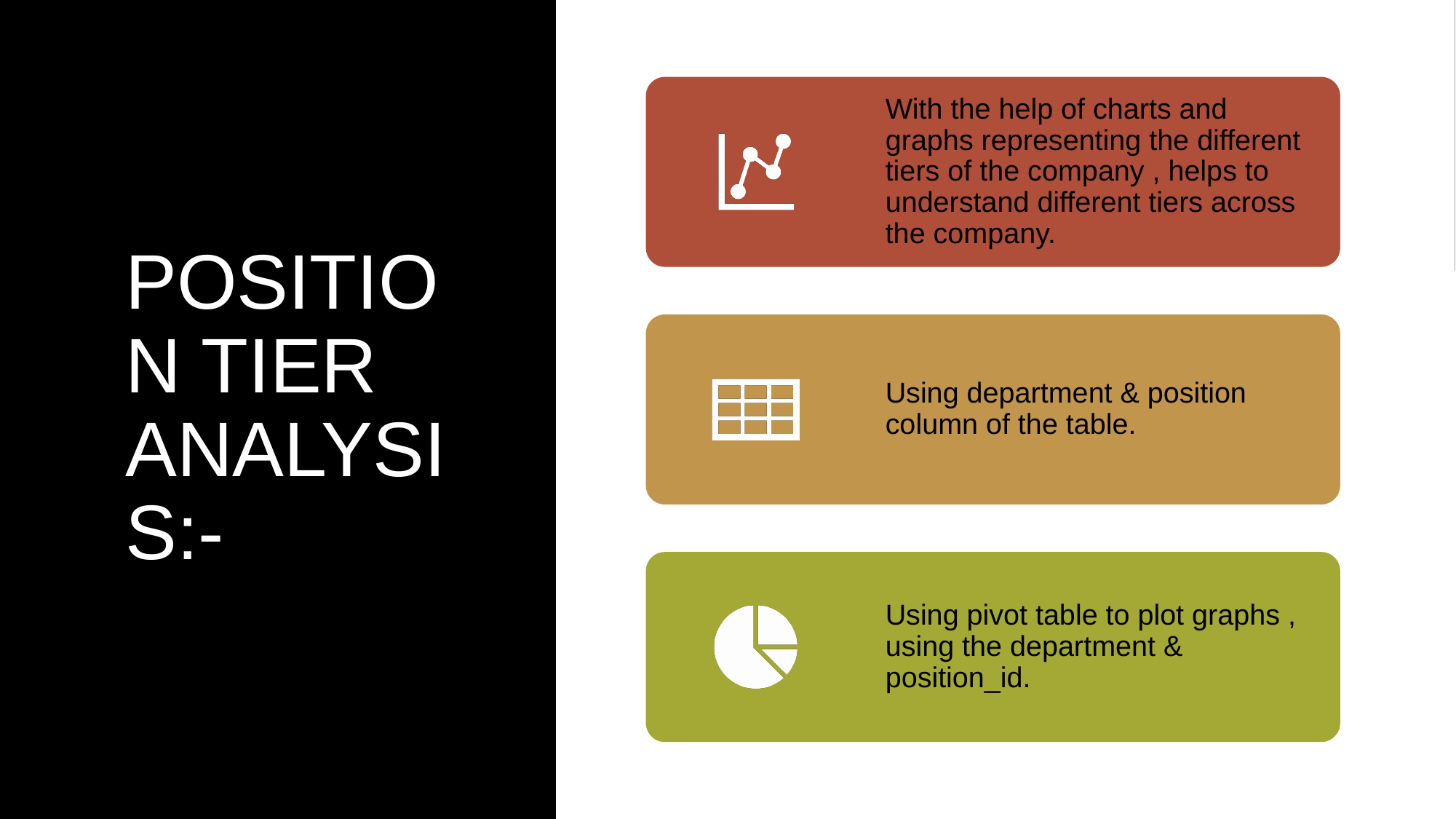

# POSITION TIER ANALYSIS:-

With the help of charts and graphs representing the different tiers of the company , helps to understand different tiers across the company.

Using department & position column of the table.

Using pivot table to plot graphs , using the department & position_id.